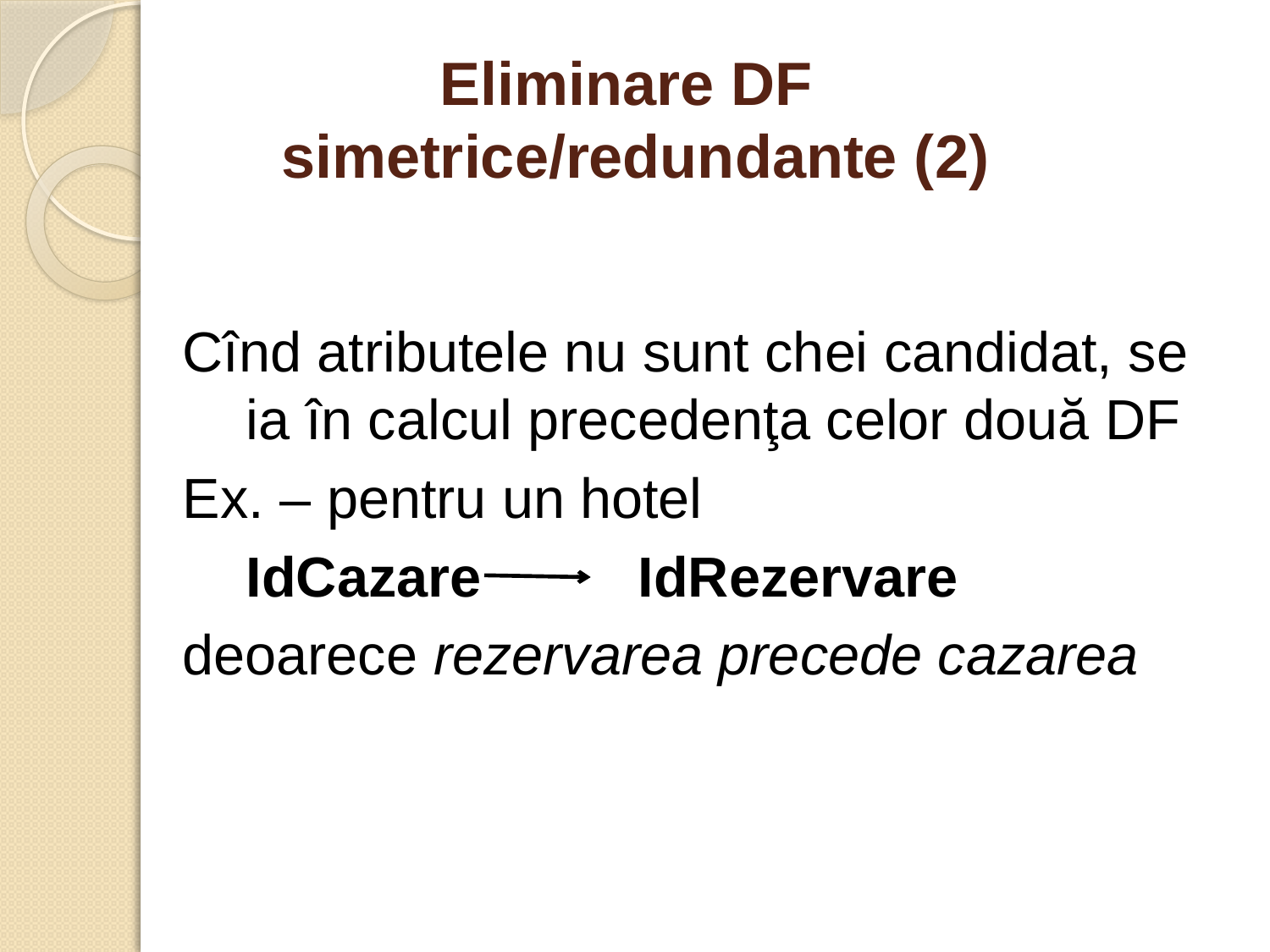

# Eliminare DF simetrice/redundante (2)
Cînd atributele nu sunt chei candidat, se ia în calcul precedenţa celor două DF
Ex. – pentru un hotel
	IdCazare          IdRezervare
deoarece rezervarea precede cazarea